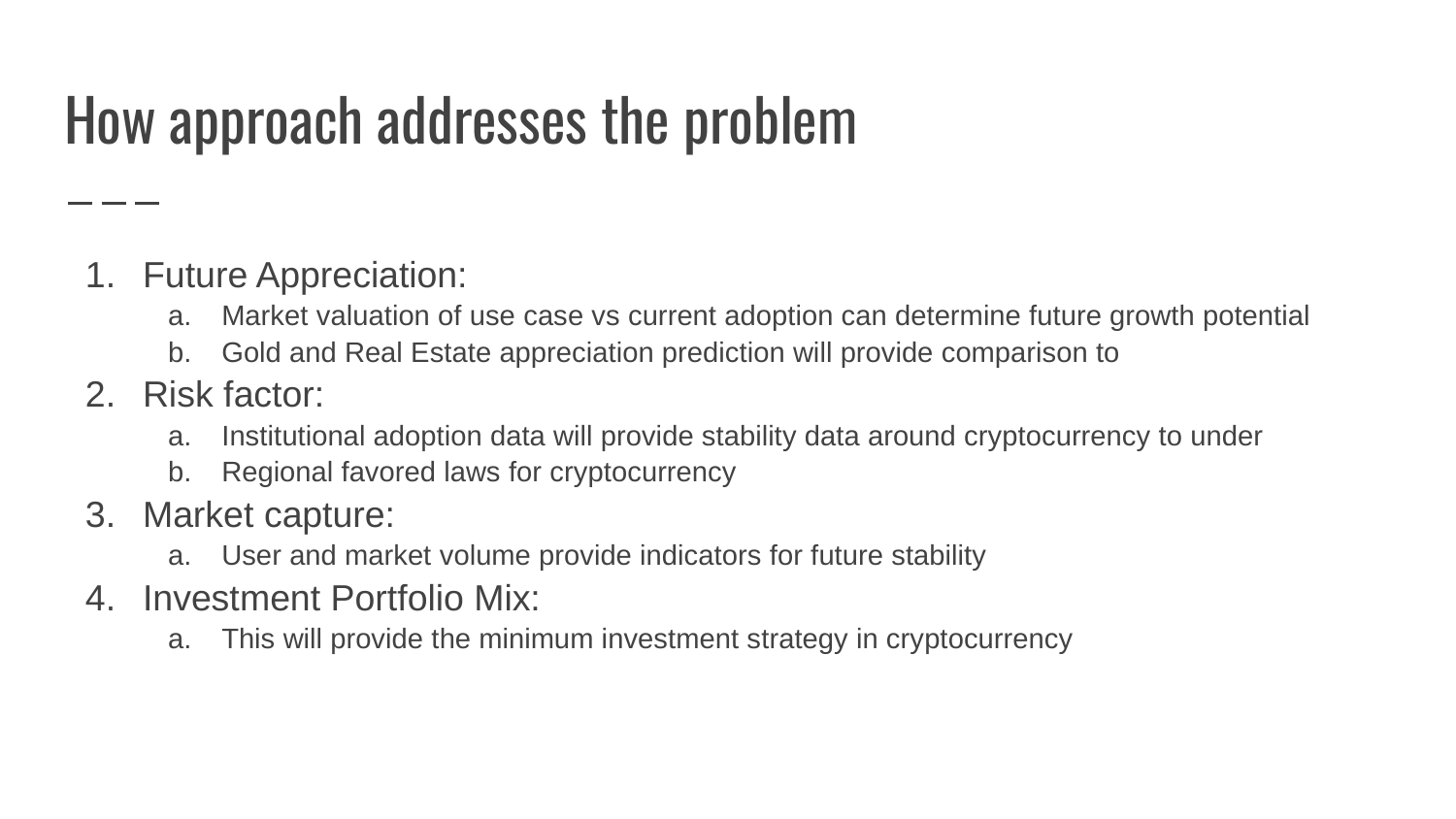

# How approach addresses the problem
Future Appreciation:
Market valuation of use case vs current adoption can determine future growth potential
Gold and Real Estate appreciation prediction will provide comparison to
Risk factor:
Institutional adoption data will provide stability data around cryptocurrency to under
Regional favored laws for cryptocurrency
Market capture:
User and market volume provide indicators for future stability
Investment Portfolio Mix:
This will provide the minimum investment strategy in cryptocurrency